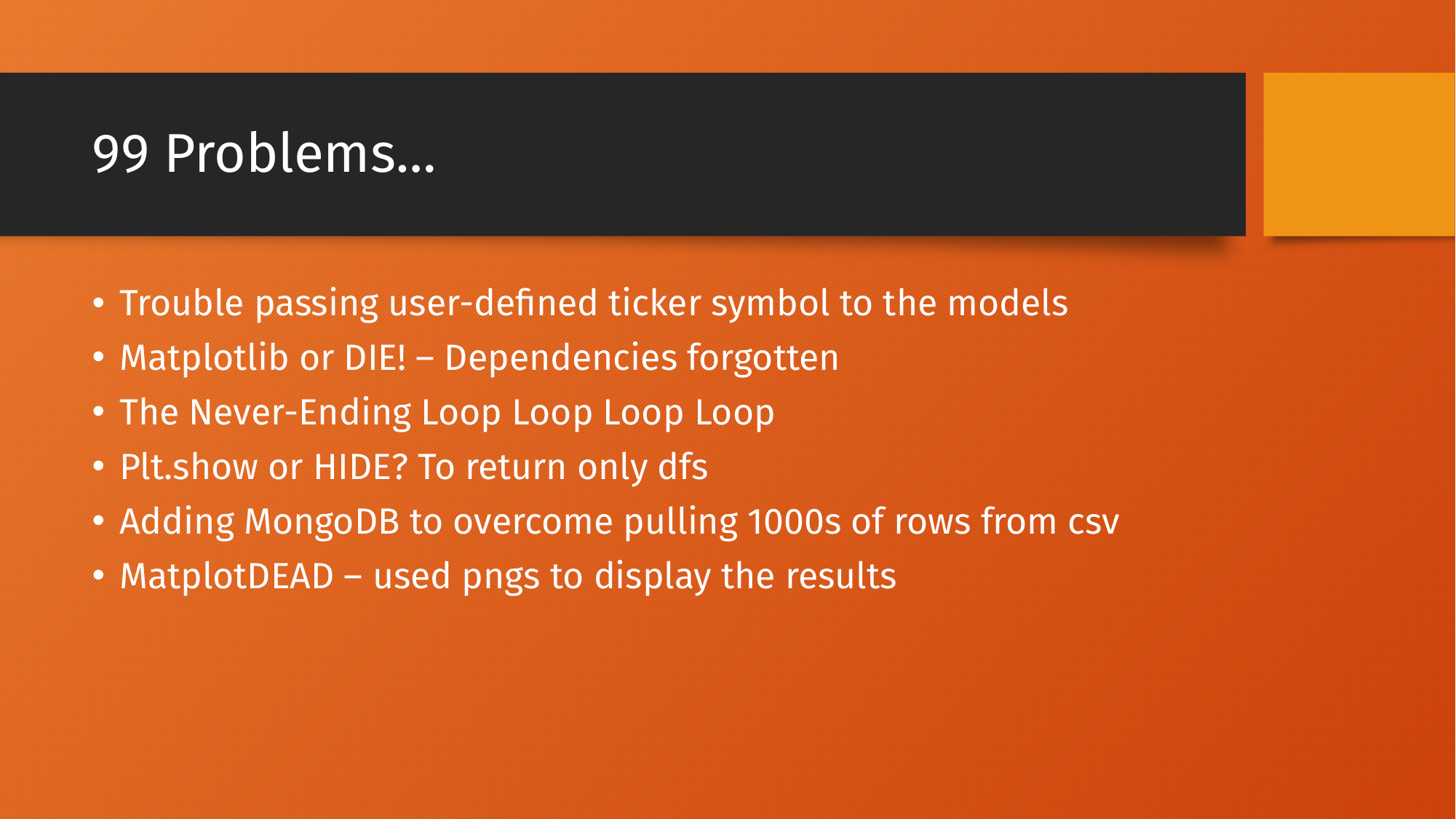

# 99 Problems…
Trouble passing user-defined ticker symbol to the models
Matplotlib or DIE! – Dependencies forgotten
The Never-Ending Loop Loop Loop Loop
Plt.show or HIDE? To return only dfs
Adding MongoDB to overcome pulling 1000s of rows from csv
MatplotDEAD – used pngs to display the results